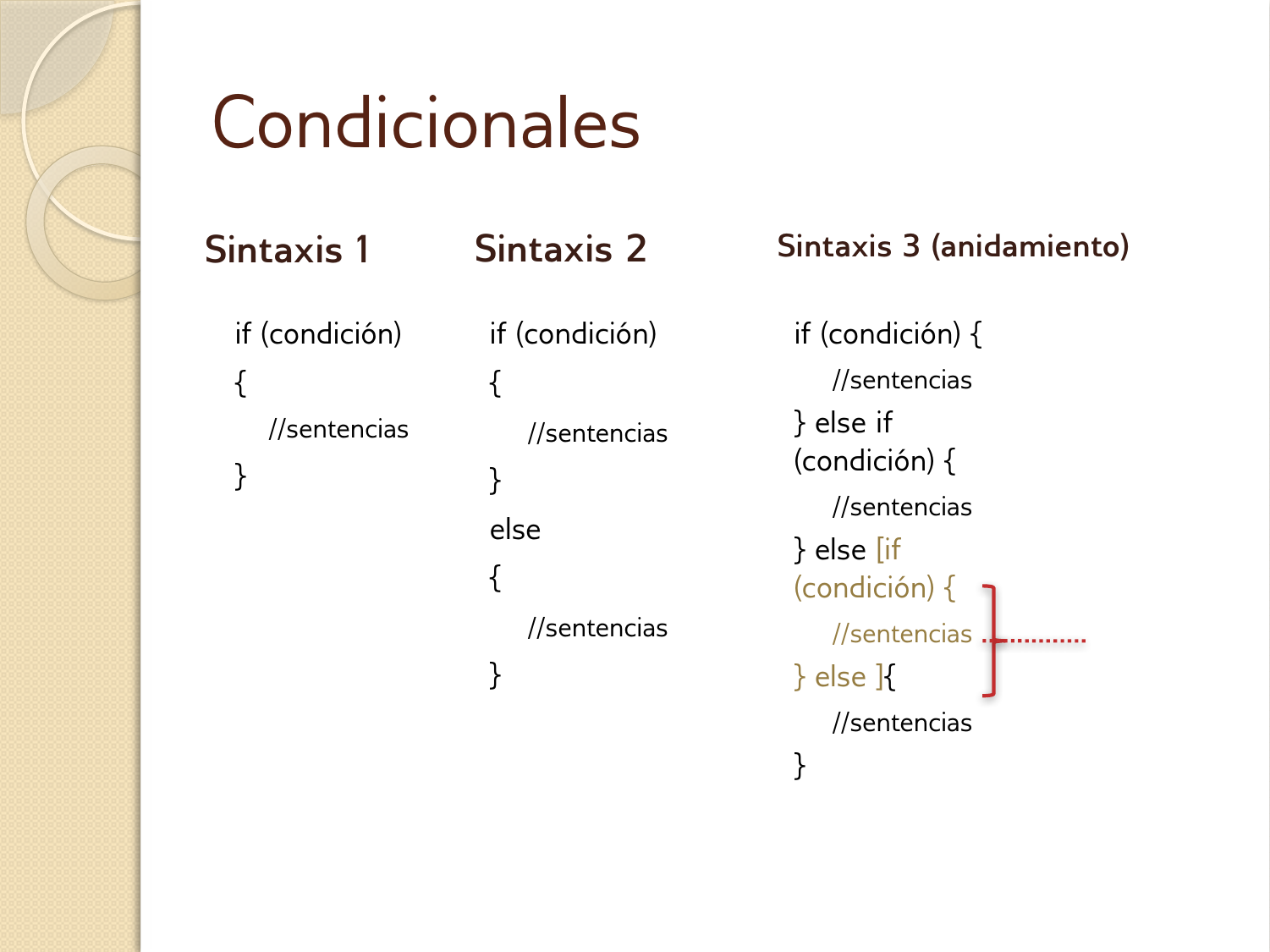

# Condicionales
Sintaxis 2
Sintaxis 1
Sintaxis 3 (anidamiento)
if (condición) {
    //sentencias
} else if (condición) {
    //sentencias
} else [if (condición) {
    //sentencias
} else ]{
    //sentencias
}

if (condición)
{
    //sentencias
}

if (condición)
{
    //sentencias
}
else
{
    //sentencias
}